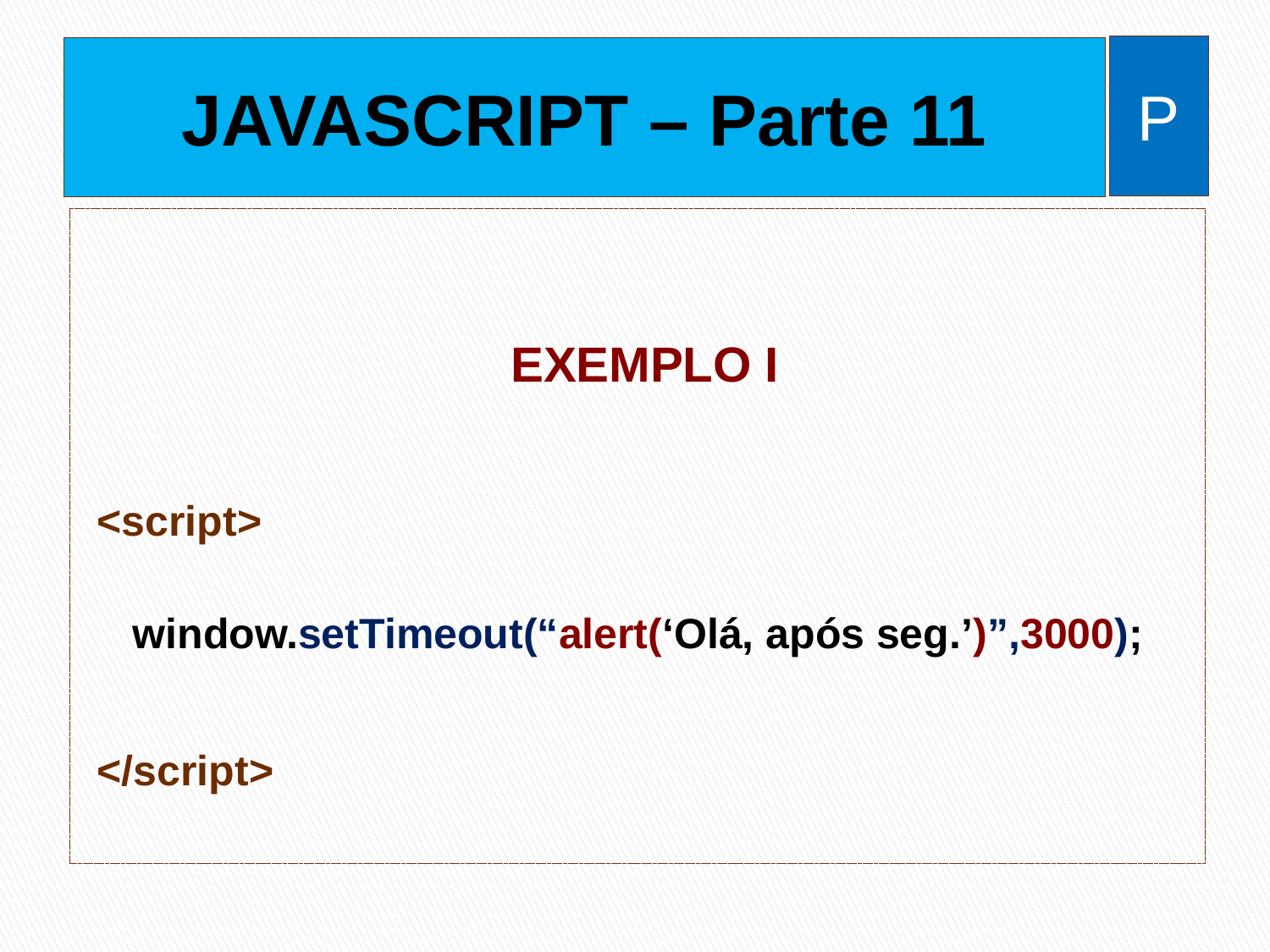

P
# JAVASCRIPT – Parte 11
EXEMPLO I
<script>
   window.setTimeout(“alert(‘Olá, após seg.’)”,3000);
</script>